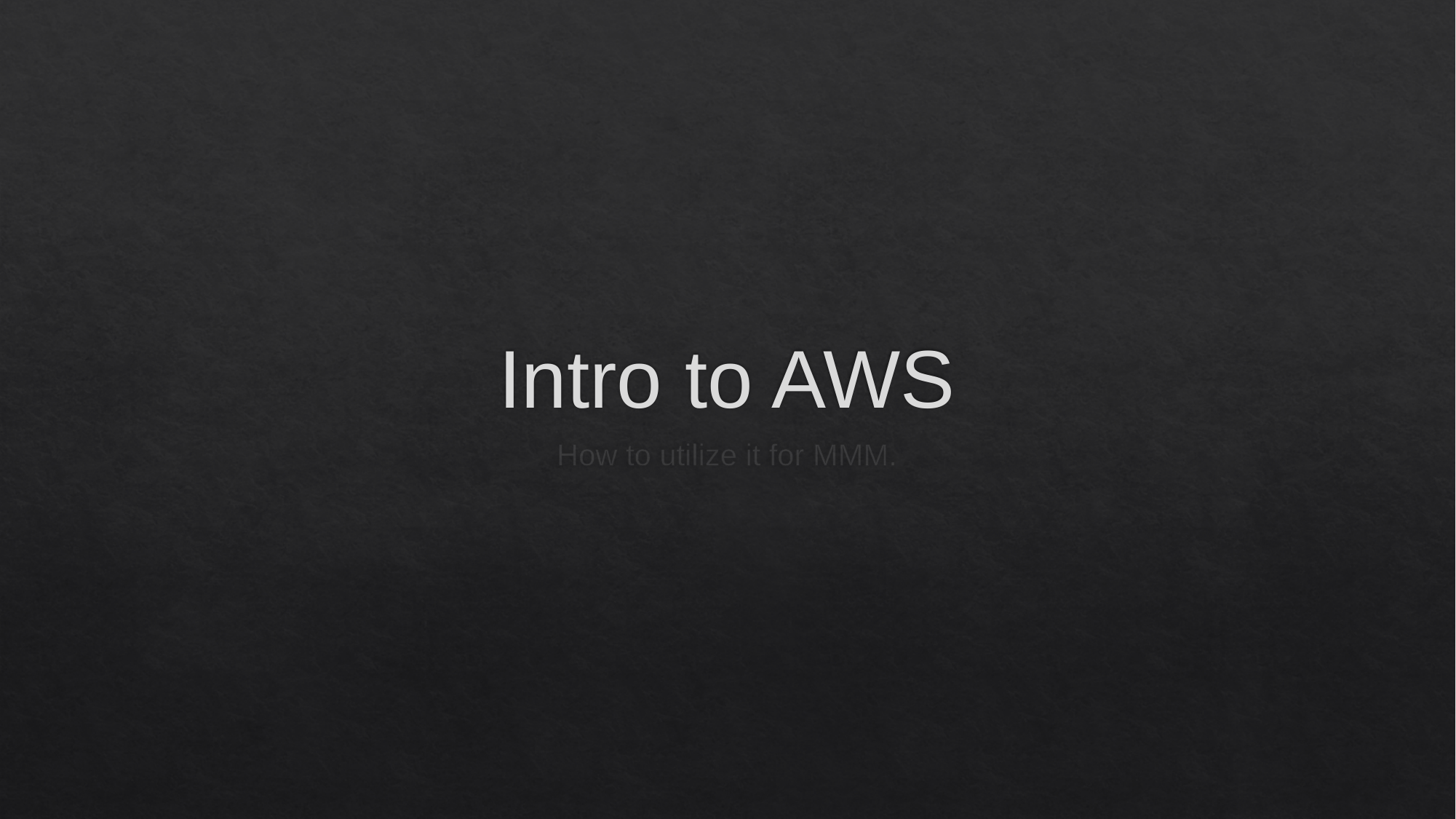

# Intro to AWS
How to utilize it for MMM.